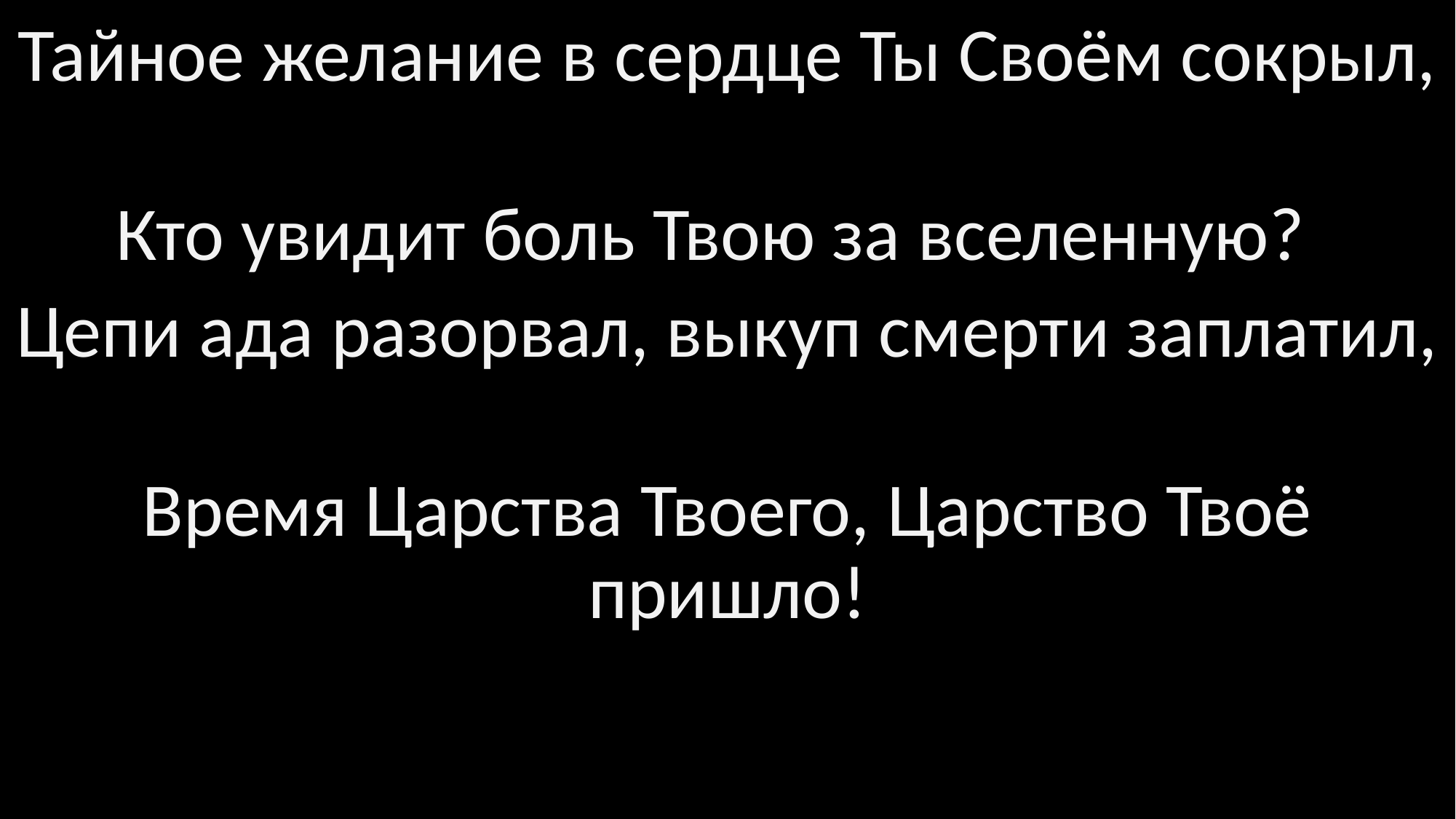

Тайное желание в сердце Ты Своём сокрыл,
Кто увидит боль Твою за вселенную?
Цепи ада разорвал, выкуп смерти заплатил,
Время Царства Твоего, Царство Твоё пришло!